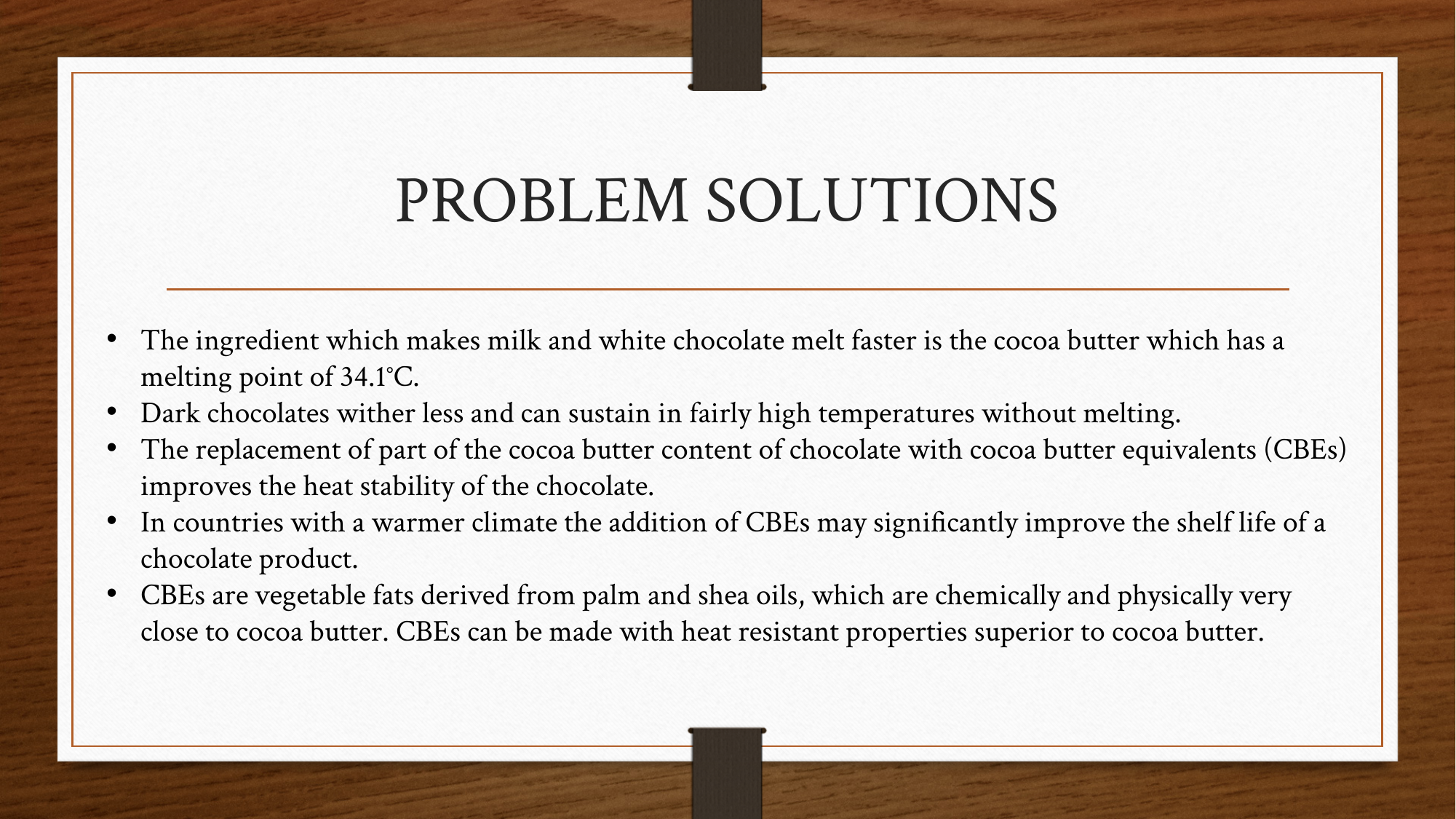

# PROBLEM SOLUTIONS
The ingredient which makes milk and white chocolate melt faster is the cocoa butter which has a melting point of 34.1°C.
Dark chocolates wither less and can sustain in fairly high temperatures without melting.
The replacement of part of the cocoa butter content of chocolate with cocoa butter equivalents (CBEs) improves the heat stability of the chocolate.
In countries with a warmer climate the addition of CBEs may significantly improve the shelf life of a chocolate product.
CBEs are vegetable fats derived from palm and shea oils, which are chemically and physically very close to cocoa butter. CBEs can be made with heat resistant properties superior to cocoa butter.